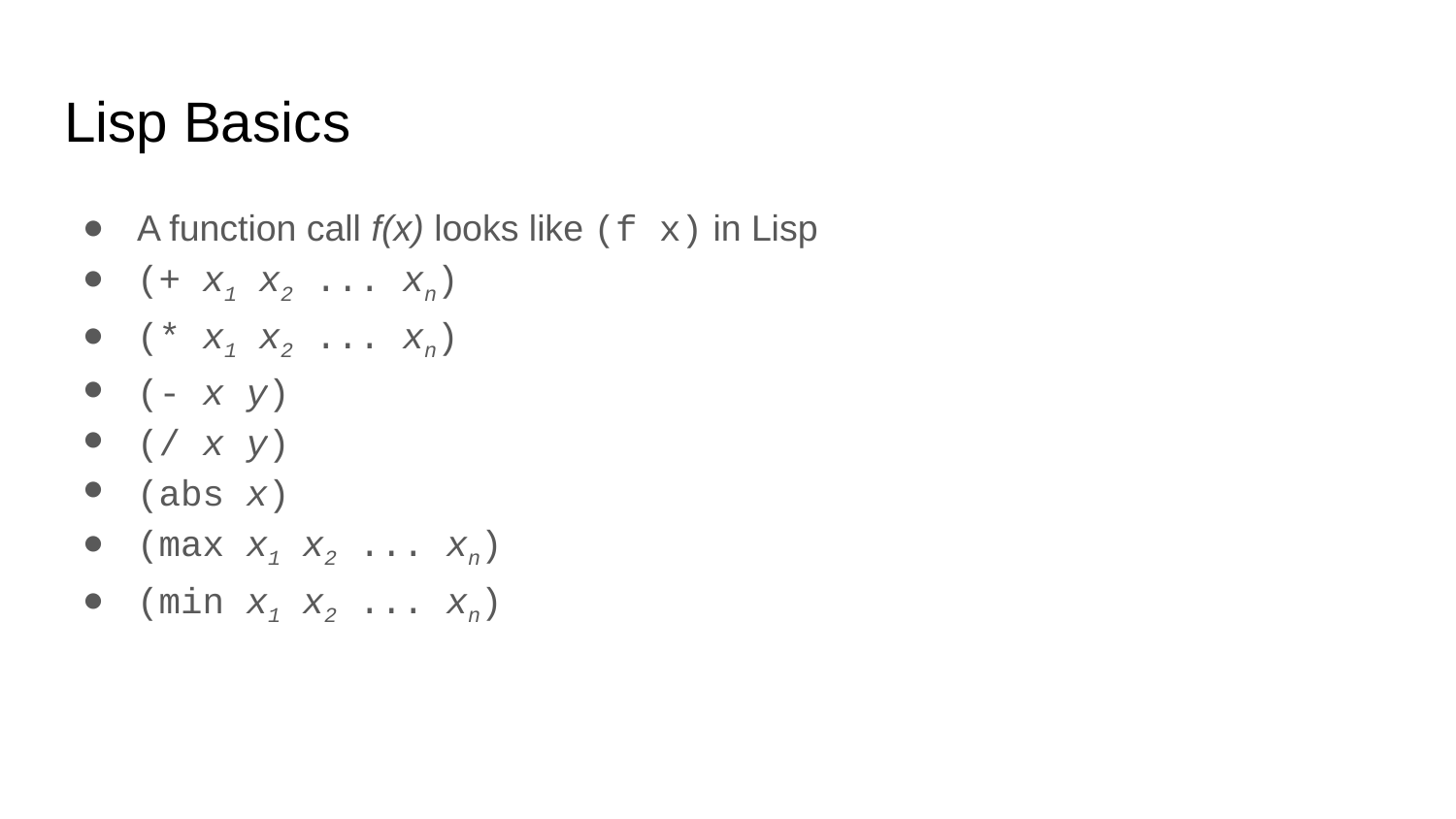

# Lisp Basics
A function call f(x) looks like (f x) in Lisp
(+ x1 x2 ... xn)
(* x1 x2 ... xn)
(- x y)
(/ x y)
(abs x)
(max x1 x2 ... xn)
(min x1 x2 ... xn)